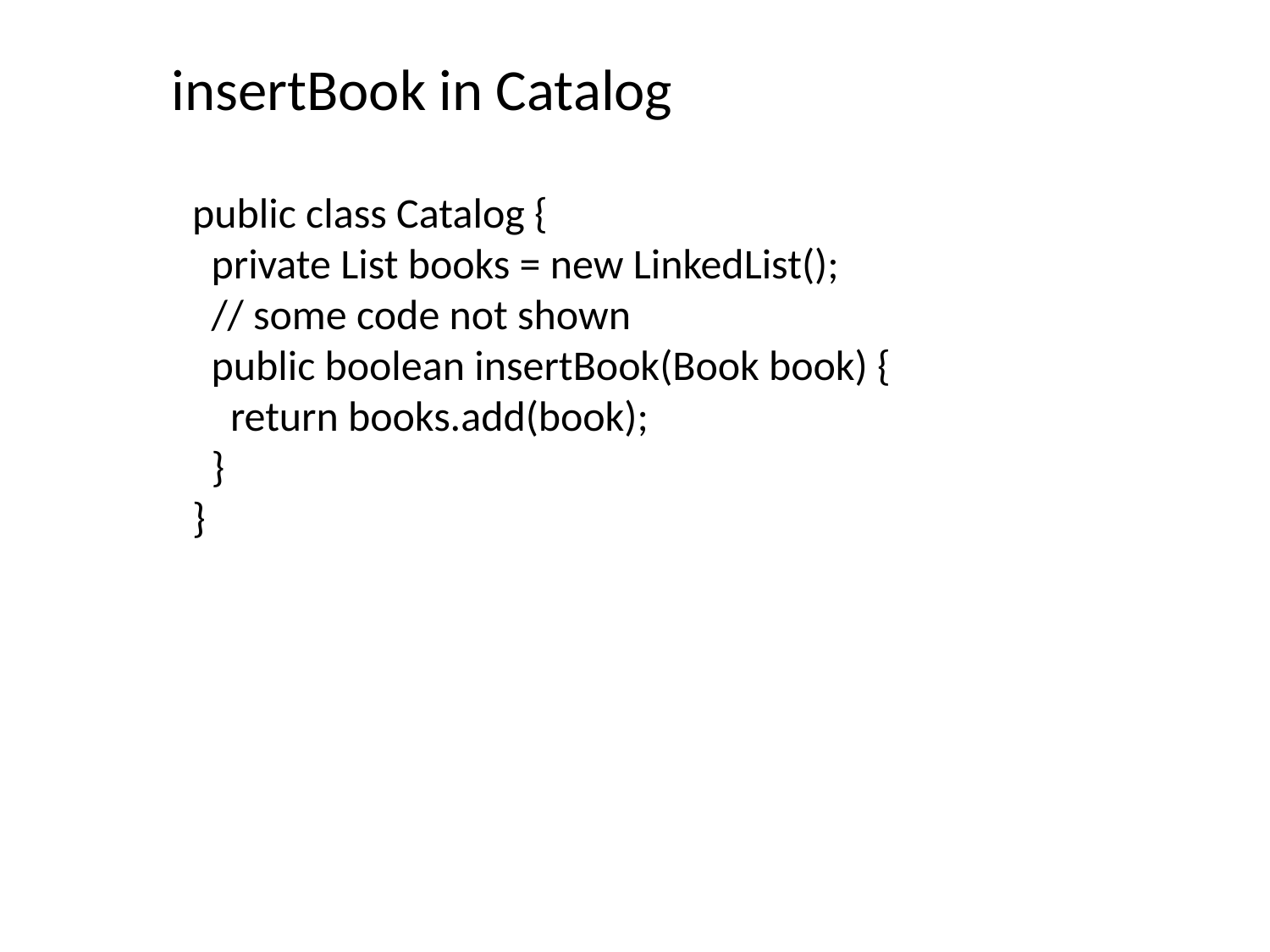

# insertBook in Catalog
public class Catalog {
  private List books = new LinkedList();
  // some code not shown
  public boolean insertBook(Book book) {
    return books.add(book);
  }
}